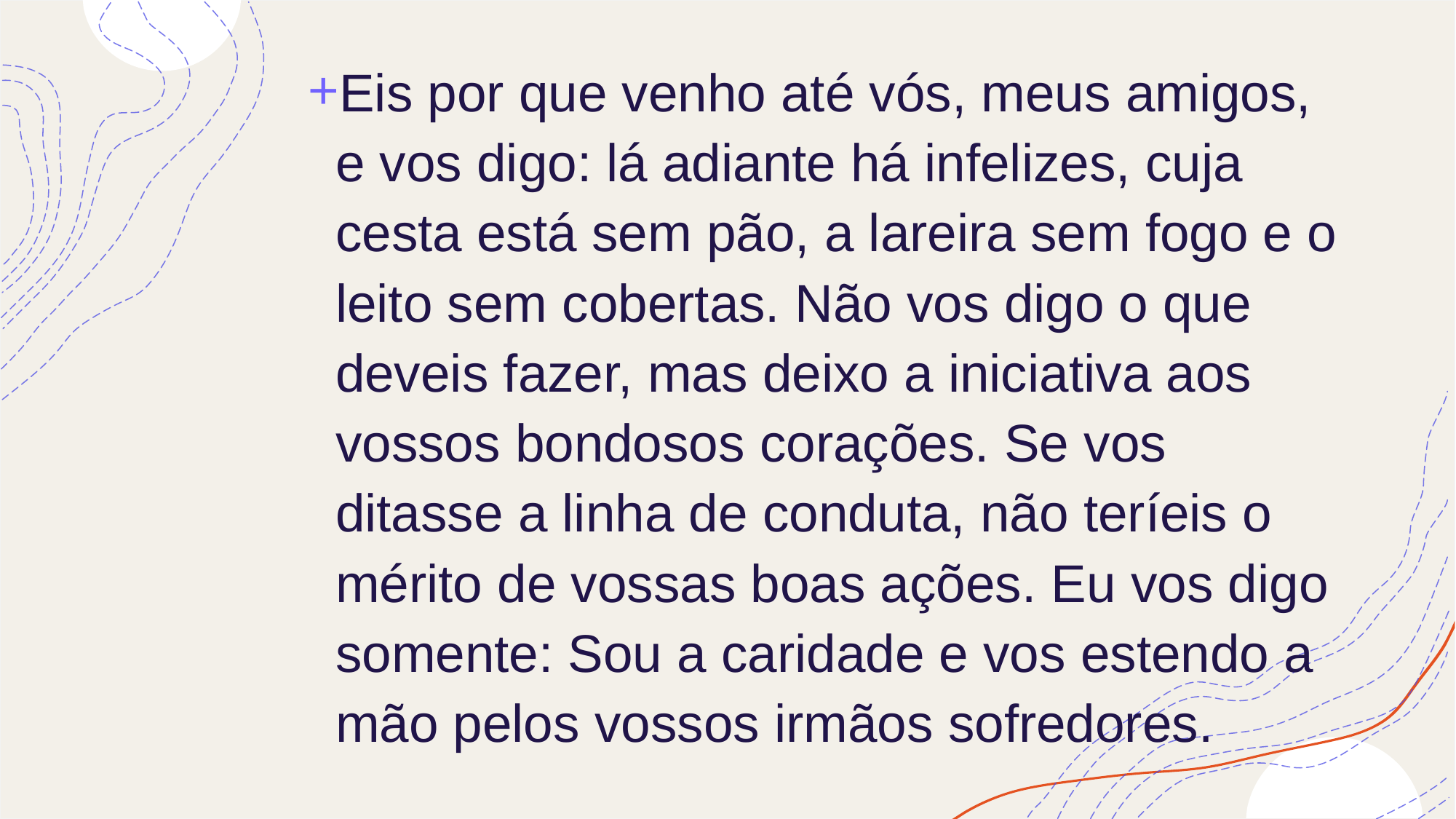

Eis por que venho até vós, meus amigos, e vos digo: lá adiante há infelizes, cuja cesta está sem pão, a lareira sem fogo e o leito sem cobertas. Não vos digo o que deveis fazer, mas deixo a iniciativa aos vossos bondosos corações. Se vos ditasse a linha de conduta, não teríeis o mérito de vossas boas ações. Eu vos digo somente: Sou a caridade e vos estendo a mão pelos vossos irmãos sofredores.